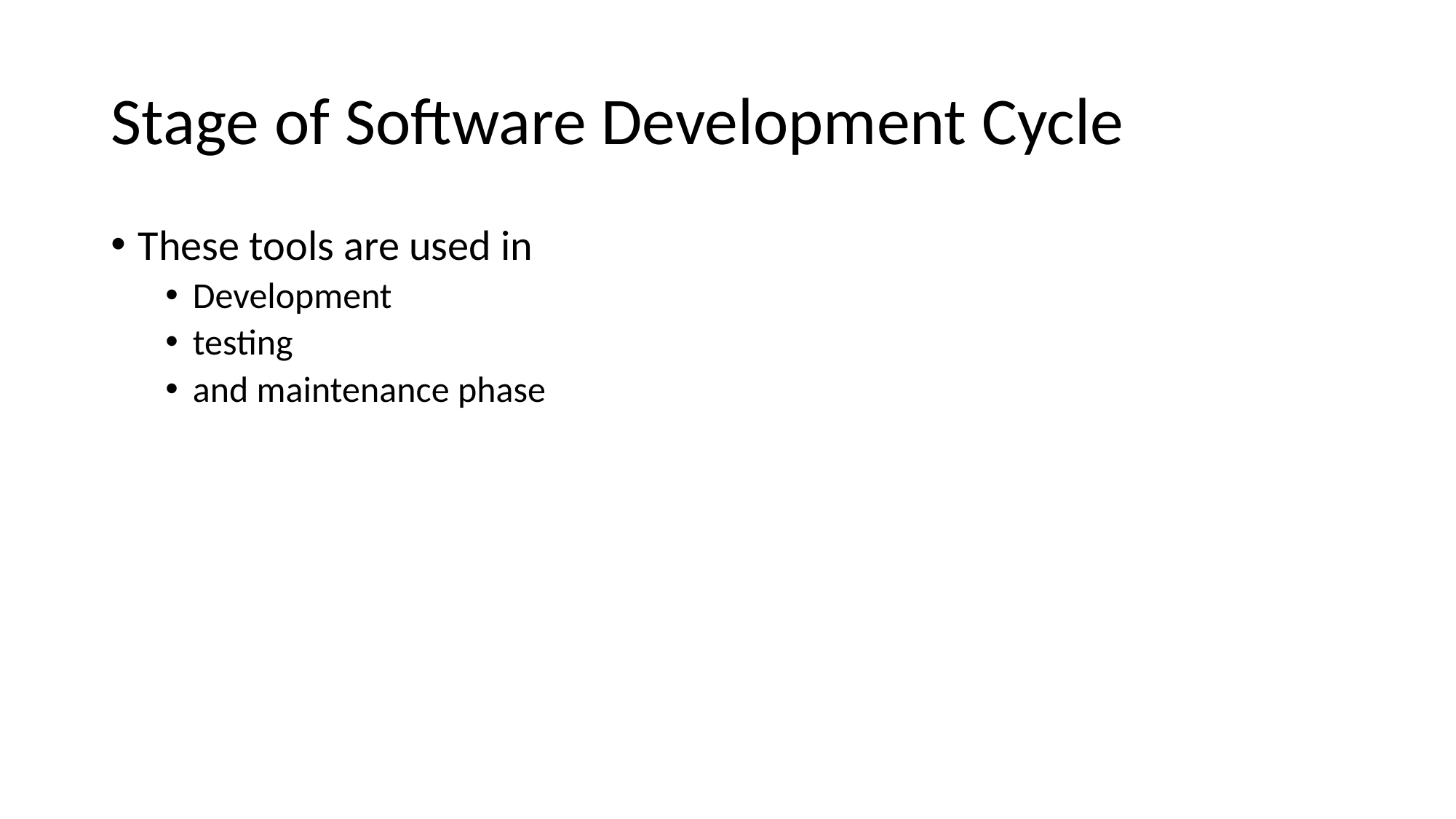

# Stage of Software Development Cycle
These tools are used in
Development
testing
and maintenance phase